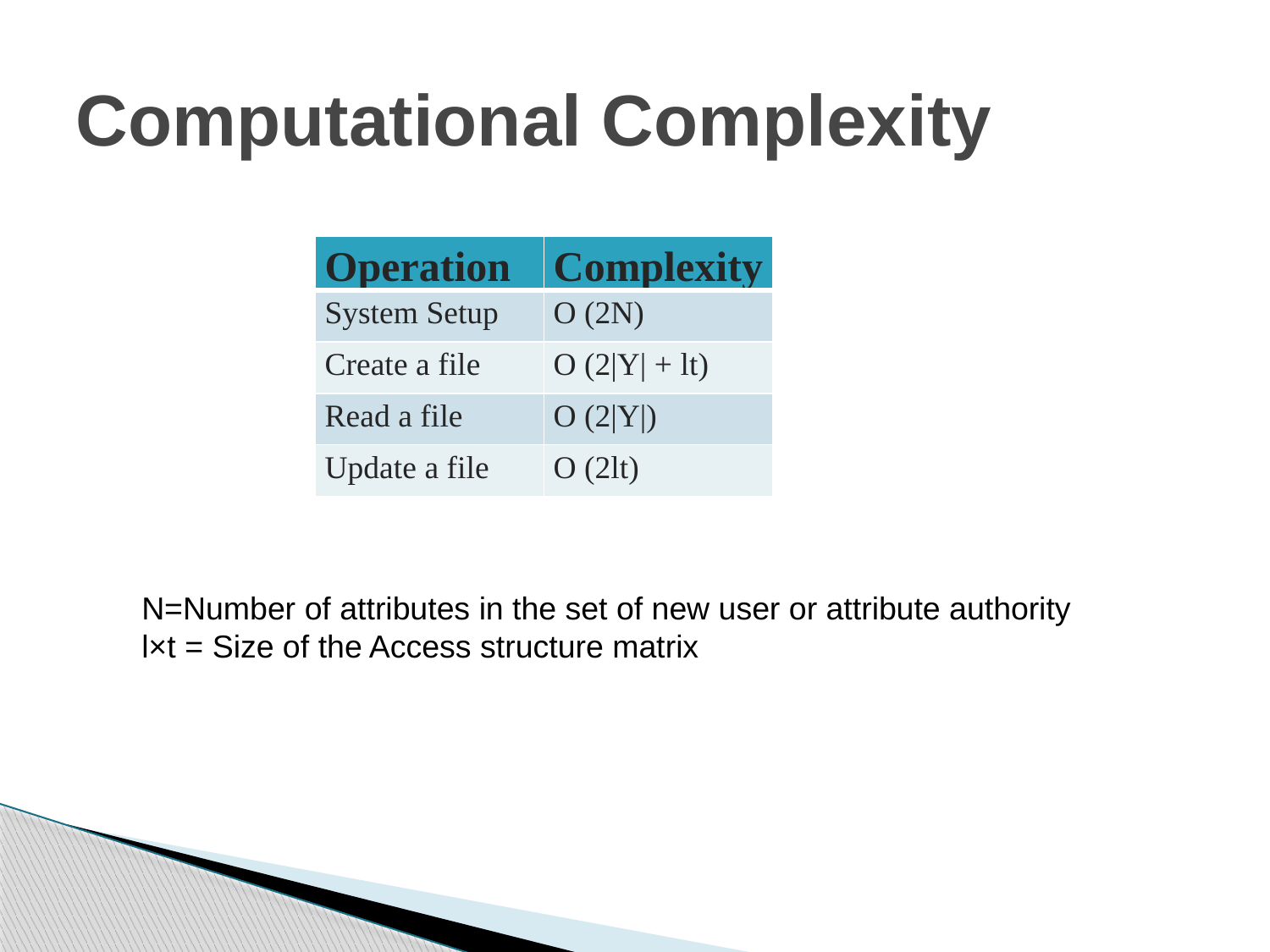

# Computational Complexity
| Operation | Complexity |
| --- | --- |
| System Setup | O (2N) |
| Create a file | O (2|Y| + lt) |
| Read a file | O (2|Y|) |
| Update a file | O (2lt) |
N=Number of attributes in the set of new user or attribute authority
l×t = Size of the Access structure matrix